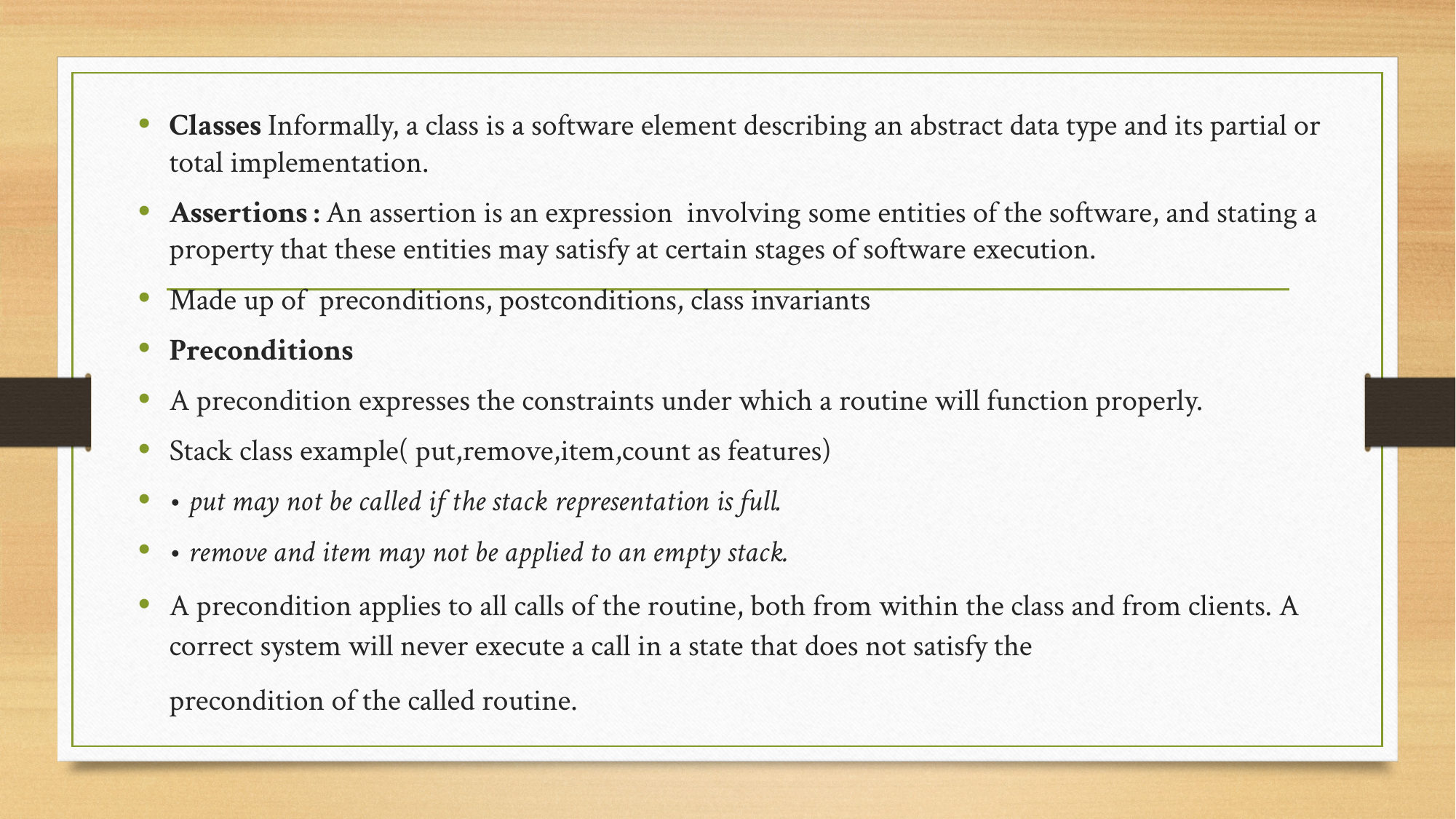

Classes Informally, a class is a software element describing an abstract data type and its partial or total implementation.
Assertions : An assertion is an expression  involving some entities of the software, and stating a property that these entities may satisfy at certain stages of software execution.
Made up of  preconditions, postconditions, class invariants
Preconditions
A precondition expresses the constraints under which a routine will function properly.
Stack class example( put,remove,item,count as features)
• put may not be called if the stack representation is full.
• remove and item may not be applied to an empty stack.
A precondition applies to all calls of the routine, both from within the class and from clients. A correct system will never execute a call in a state that does not satisfy the
	precondition of the called routine.